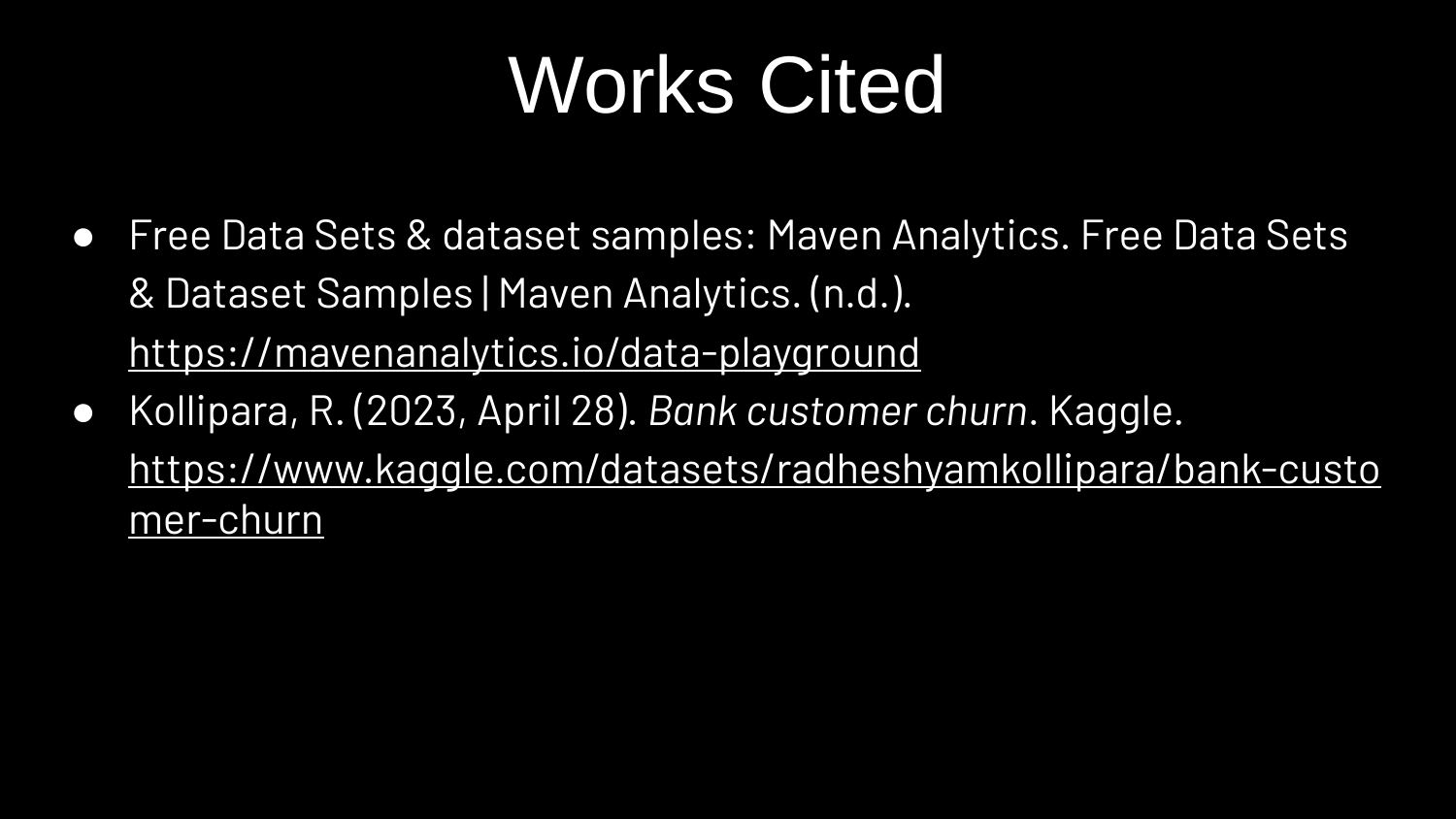

# Works Cited
Free Data Sets & dataset samples: Maven Analytics. Free Data Sets & Dataset Samples | Maven Analytics. (n.d.). https://mavenanalytics.io/data-playground
Kollipara, R. (2023, April 28). Bank customer churn. Kaggle. https://www.kaggle.com/datasets/radheshyamkollipara/bank-customer-churn